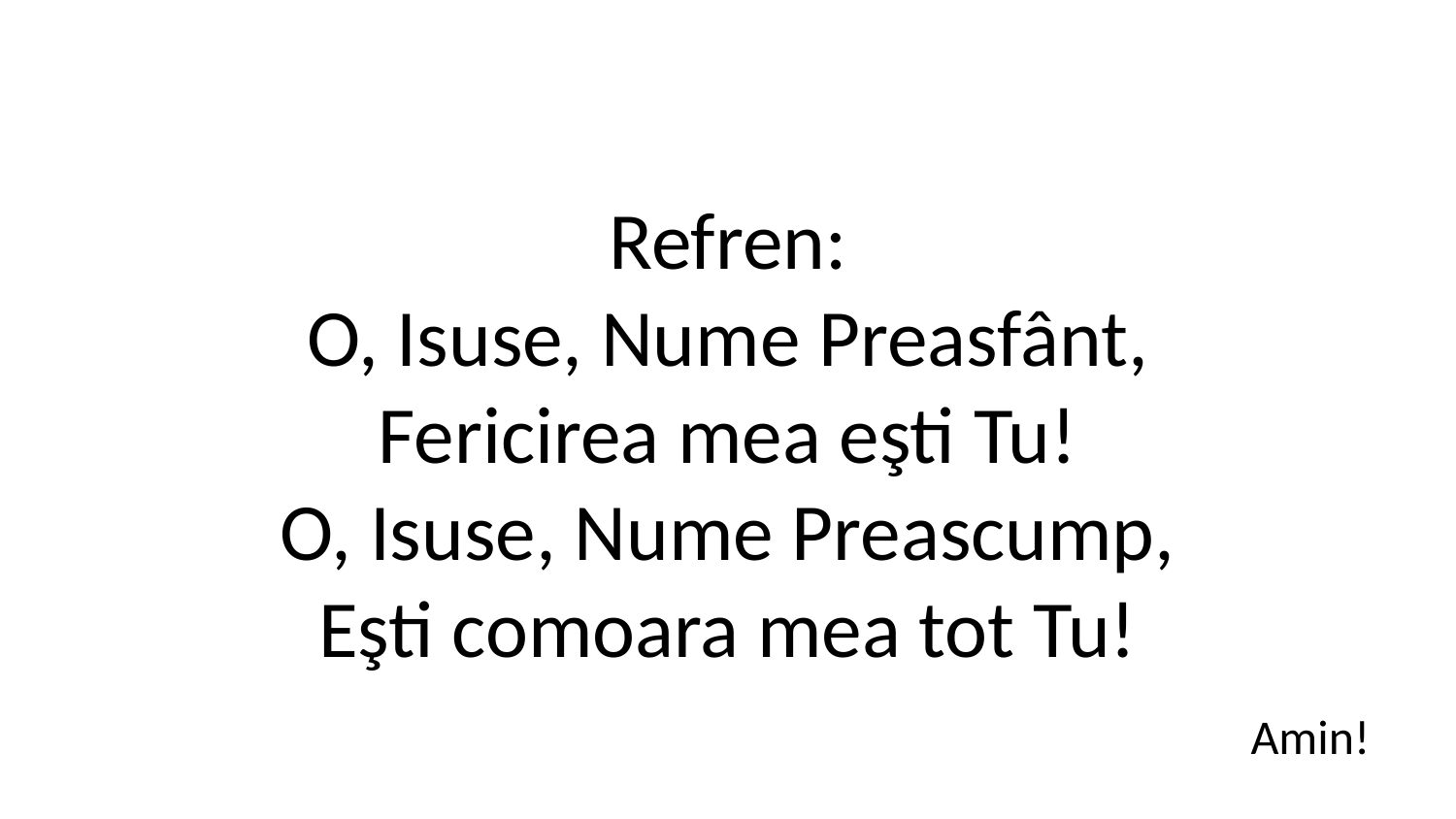

Refren:
O, Isuse, Nume Preasfânt,
Fericirea mea eşti Tu!
O, Isuse, Nume Preascump,
Eşti comoara mea tot Tu!

Amin!